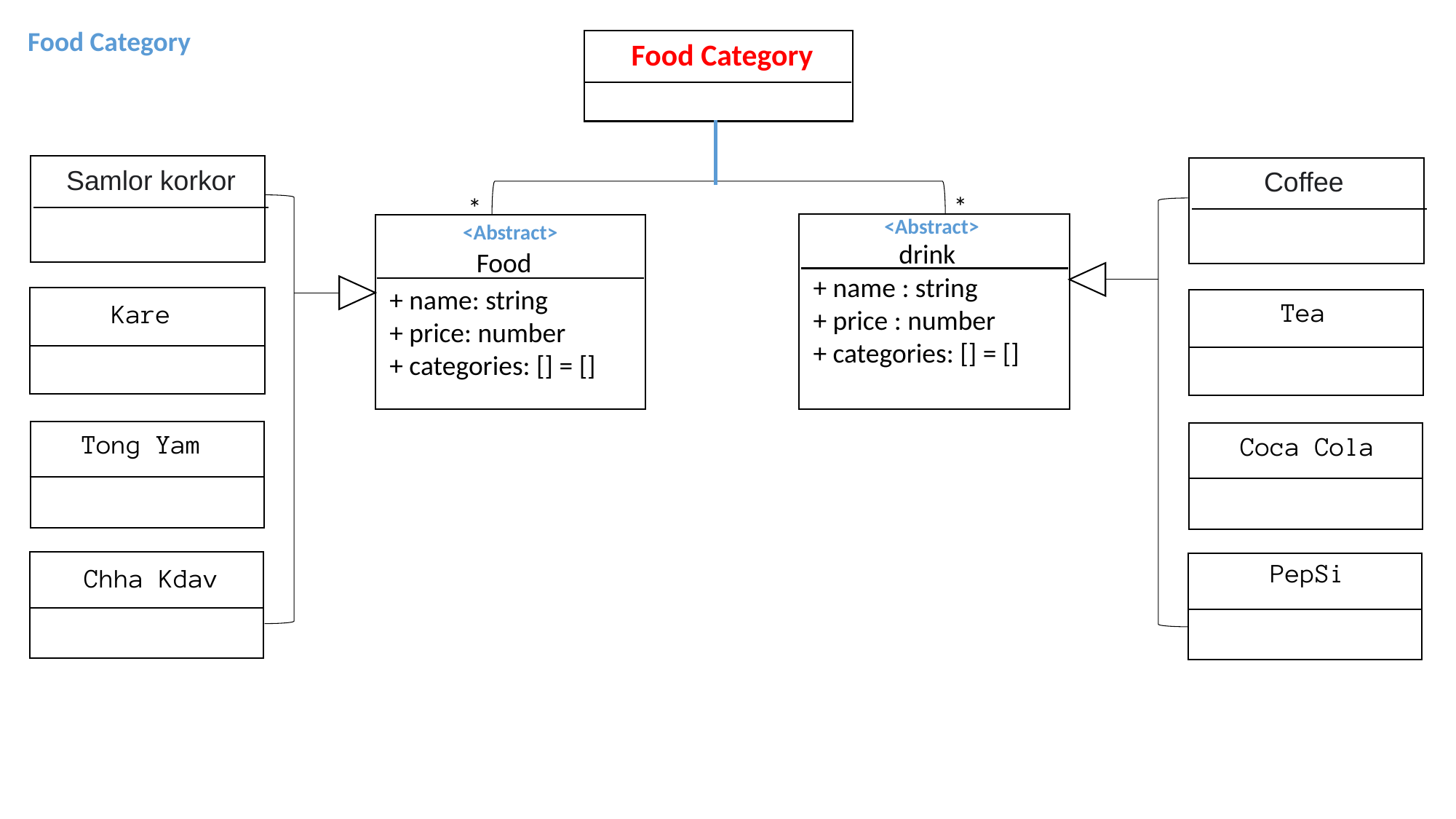

Food Category
Food Category

Samlor korkor

Coffee
*

*

<Abstract>
<Abstract>

drink
Food

+ name : string
+ price : number
+ categories: [] = []

+ name: string
+ price: number
+ categories: [] = []

Tea

Kare

Tong Yam

Coca Cola
PepSi

Chha Kdav